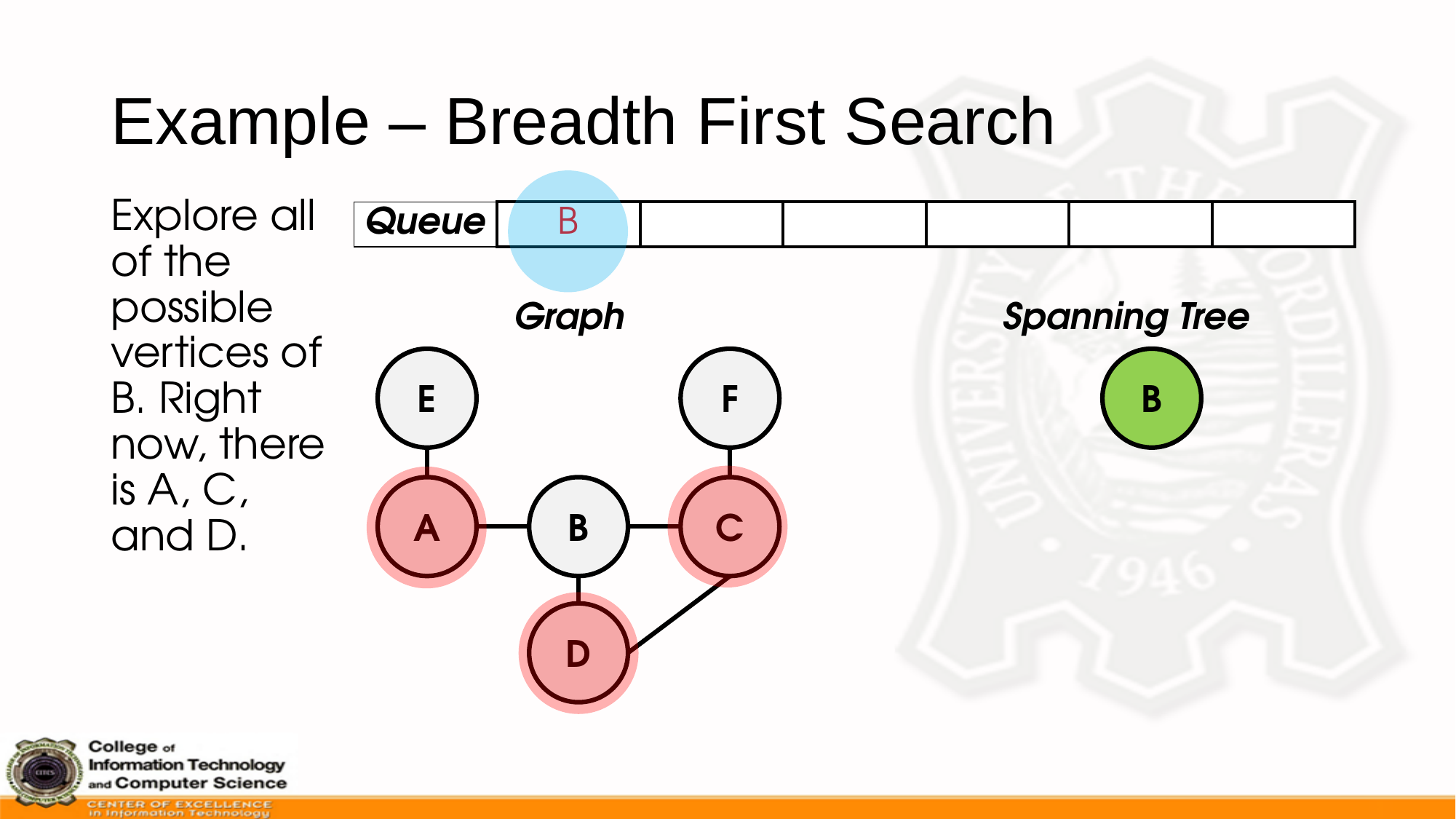

# Example – Breadth First Search

Explore all of the possible vertices of B. Right now, there is A, C, and D.
| Queue | B |  |  |  |  |  |
| --- | --- | --- | --- | --- | --- | --- |
Graph
Spanning Tree
E
F
B

A
B
C

D